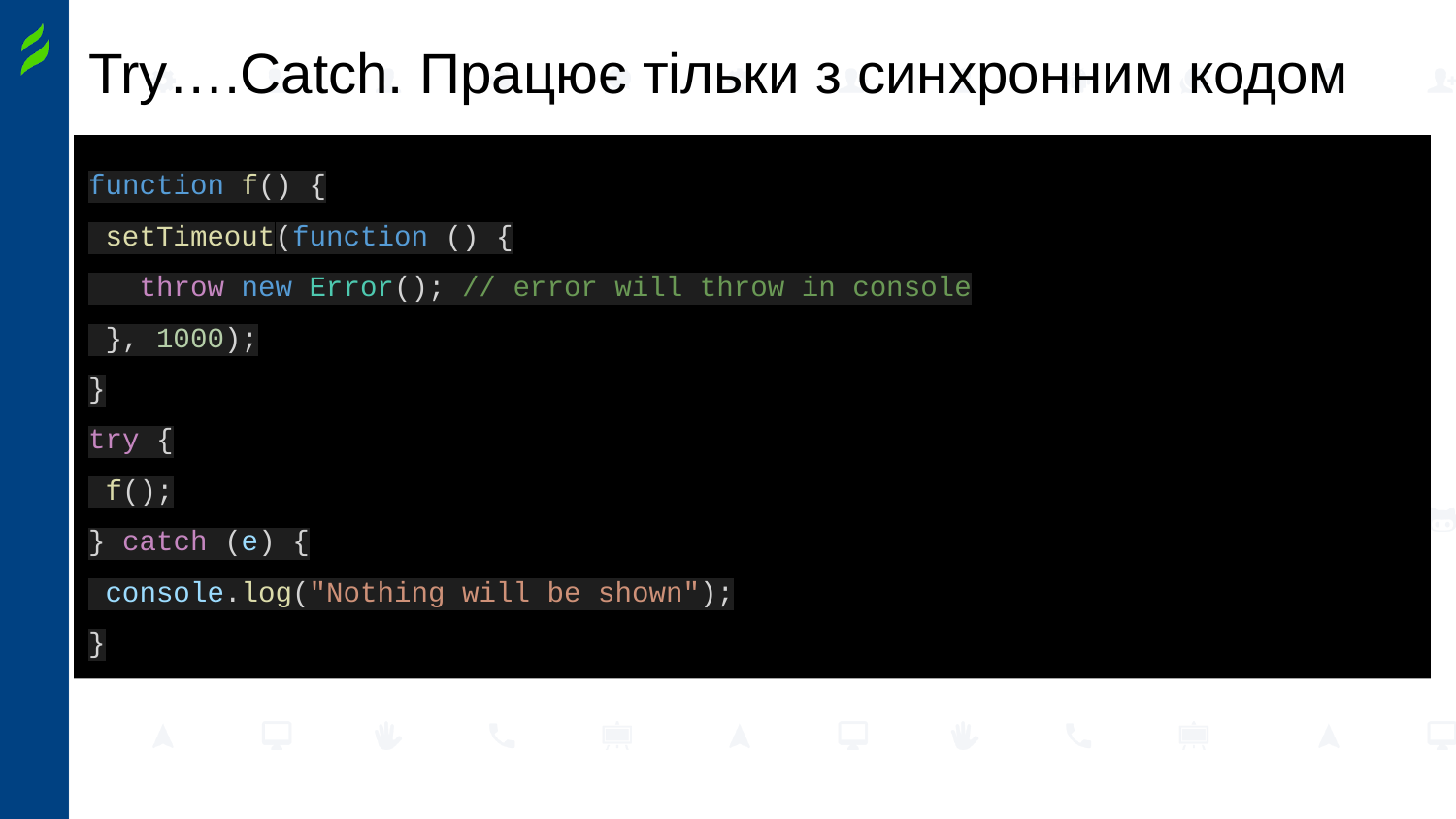

# Try….Catch. Працює тільки з синхронним кодом
function f() {
 setTimeout(function () {
   throw new Error(); // error will throw in console
 }, 1000);
}
try {
 f();
} catch (e) {
 console.log("Nothing will be shown");
}